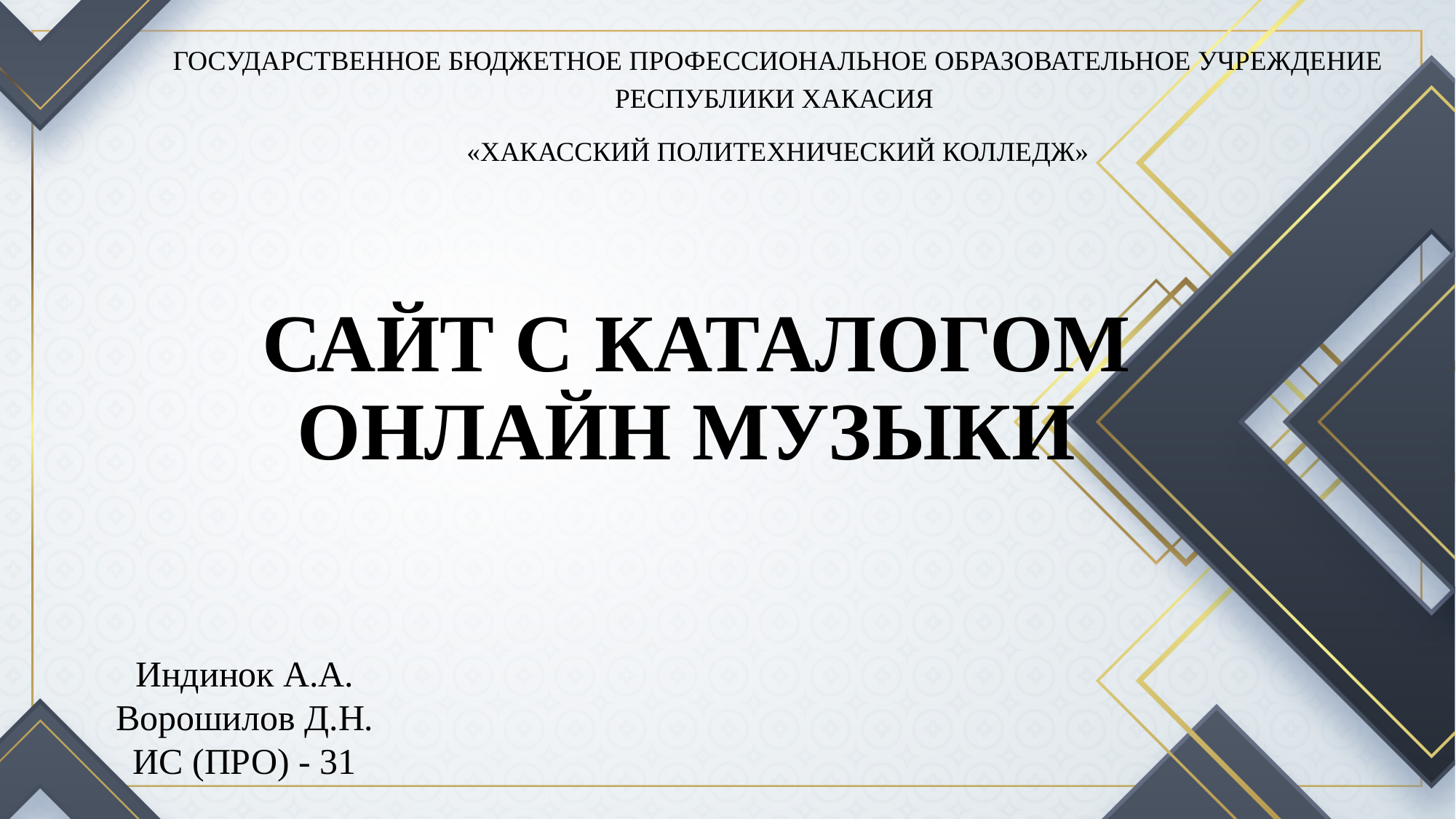

ГОСУДАРСТВЕННОЕ БЮДЖЕТНОЕ ПРОФЕССИОНАЛЬНОЕ ОБРАЗОВАТЕЛЬНОЕ УЧРЕЖДЕНИЕ РЕСПУБЛИКИ ХАКАСИЯ
«ХАКАССКИЙ ПОЛИТЕХНИЧЕСКИЙ КОЛЛЕДЖ»
# САЙТ С КАТАЛОГОМ ОНЛАЙН МУЗЫКИ
Индинок А.А.
Ворошилов Д.Н.
ИС (ПРО) - 31